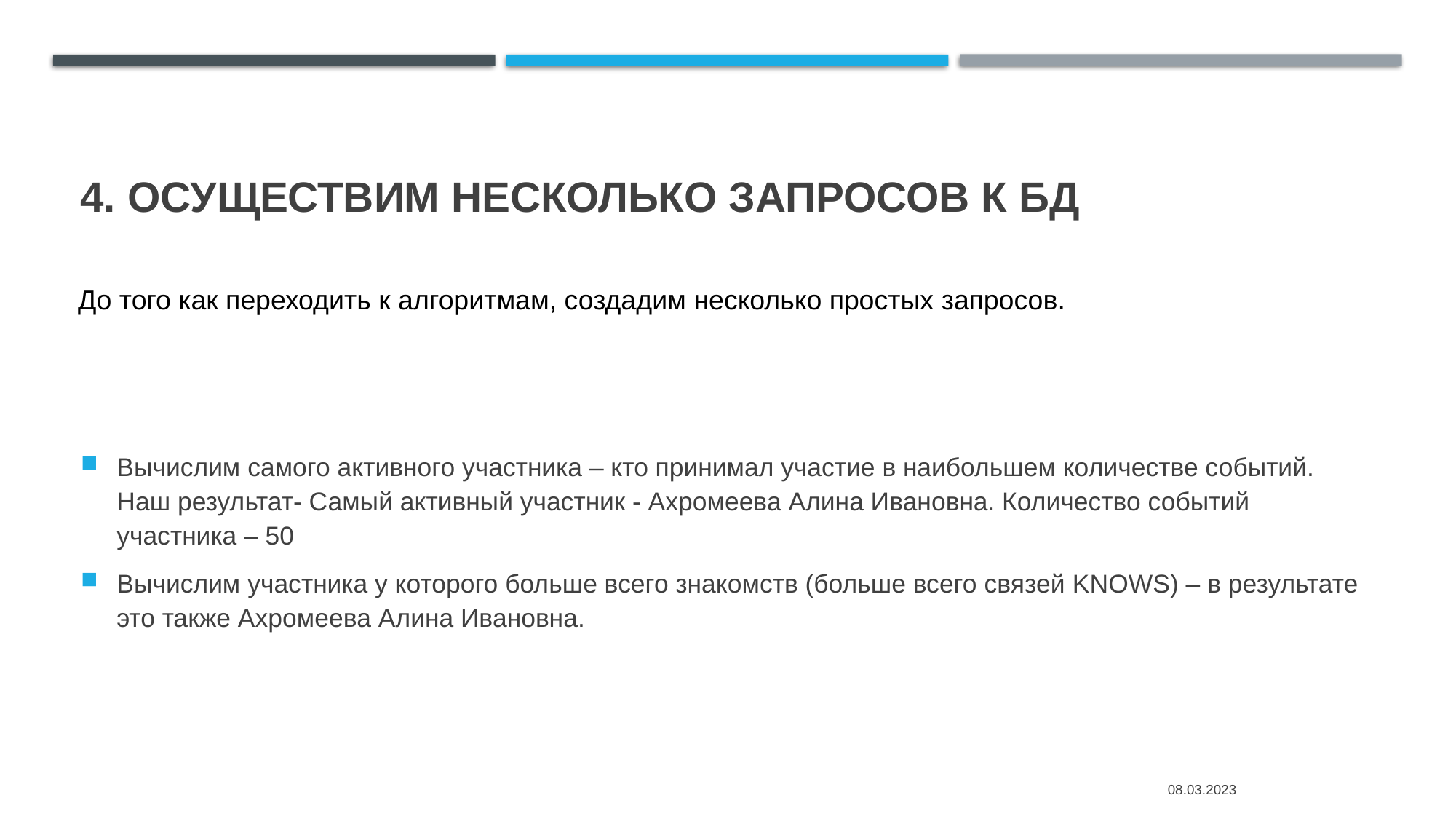

# 4. Осуществим несколько запросов к БД
До того как переходить к алгоритмам, создадим несколько простых запросов.
Вычислим самого активного участника – кто принимал участие в наибольшем количестве событий. Наш результат- Самый активный участник - Ахромеева Алина Ивановна. Количество событий участника – 50
Вычислим участника у которого больше всего знакомств (больше всего связей KNOWS) – в результате это также Ахромеева Алина Ивановна.
08.03.2023